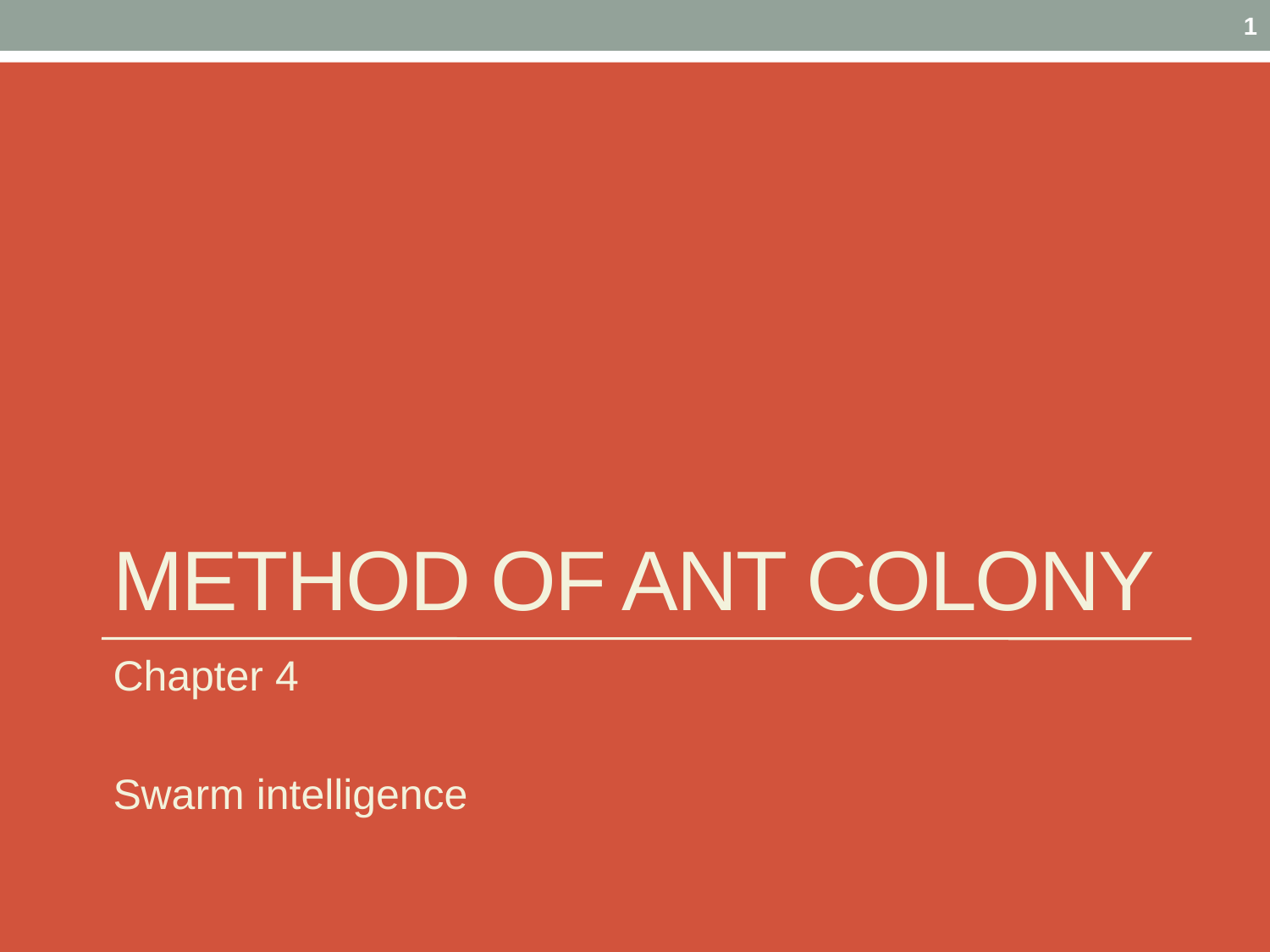

1
# Method of Ant Colony
Chapter 4

Swarm intelligence